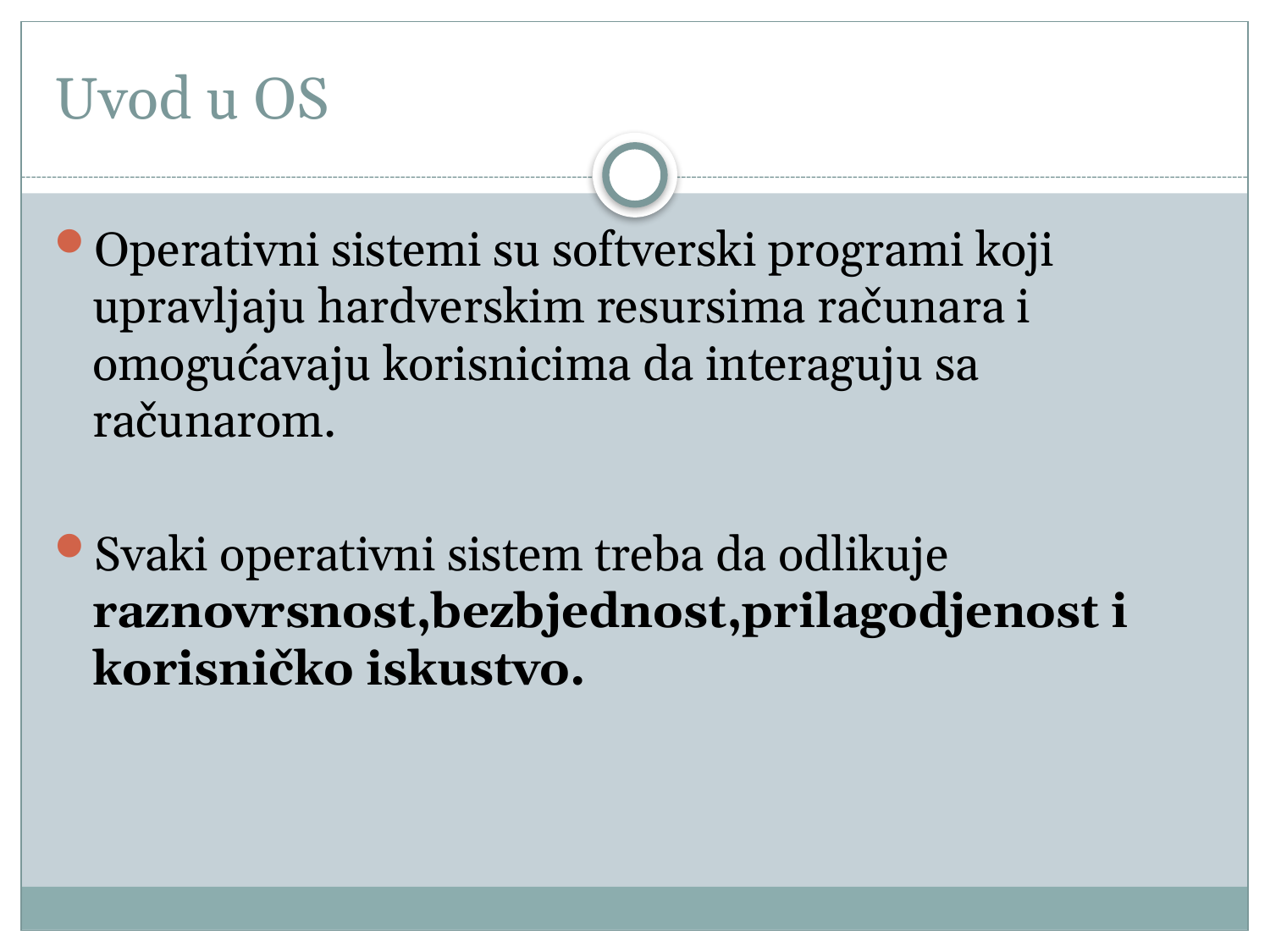

# Uvod u OS
Operativni sistemi su softverski programi koji upravljaju hardverskim resursima računara i omogućavaju korisnicima da interaguju sa računarom.

Svaki operativni sistem treba da odlikuje raznovrsnost,bezbjednost,prilagodjenost i korisničko iskustvo.